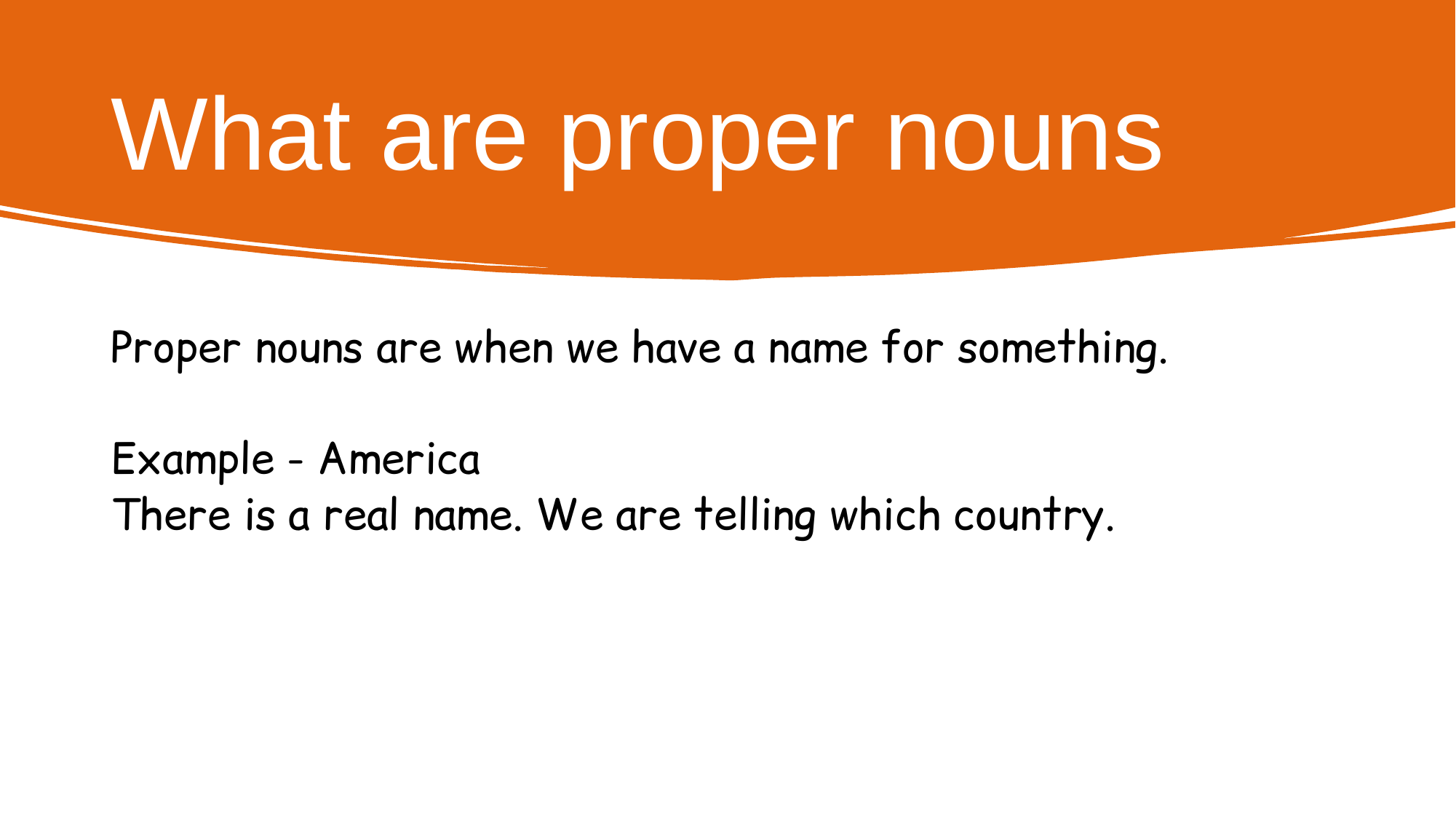

# What are proper nouns
Proper nouns are when we have a name for something.
Example - America
There is a real name. We are telling which country.